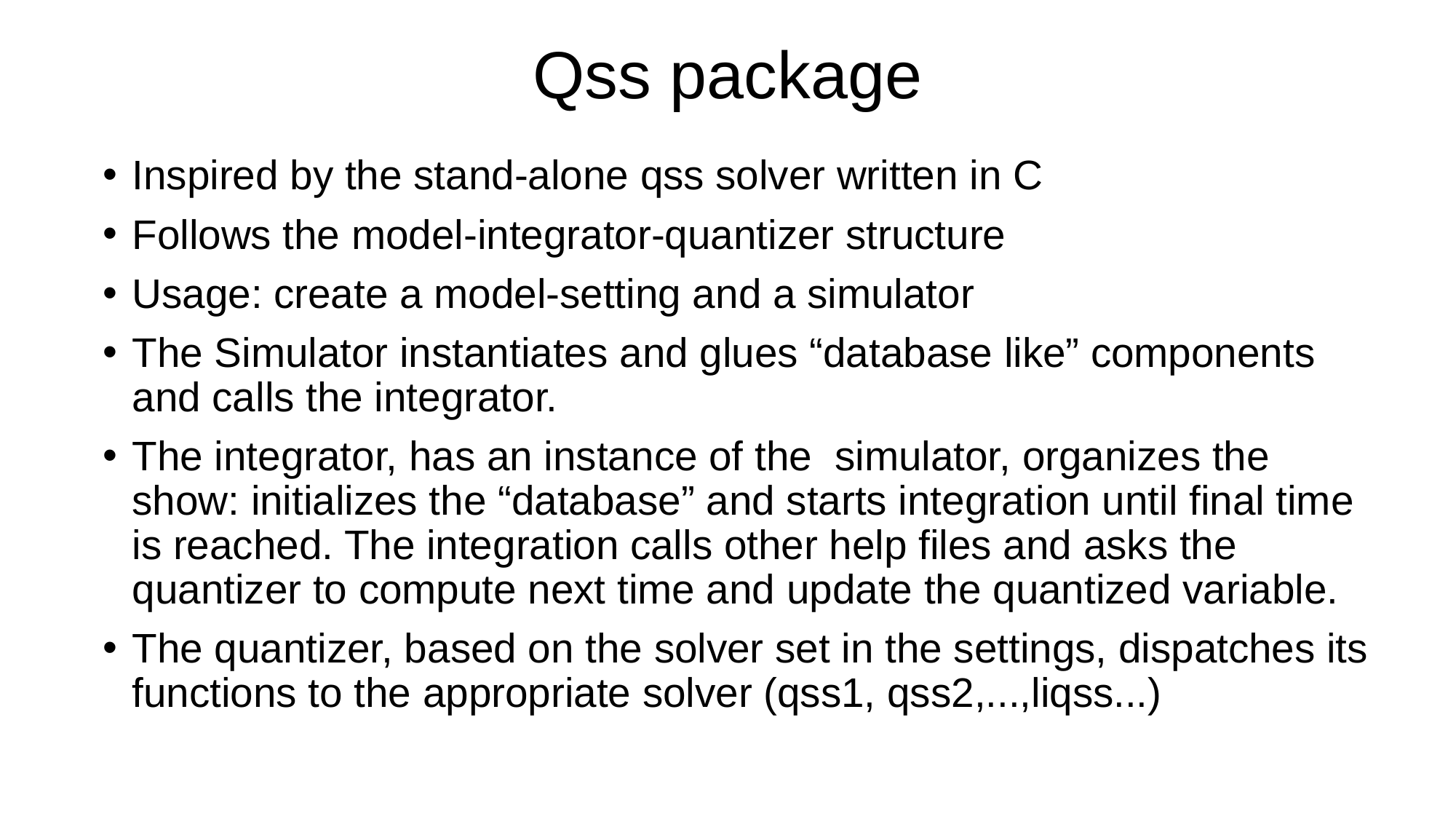

# Qss package
Inspired by the stand-alone qss solver written in C
Follows the model-integrator-quantizer structure
Usage: create a model-setting and a simulator
The Simulator instantiates and glues “database like” components and calls the integrator.
The integrator, has an instance of the  simulator, organizes the show: initializes the “database” and starts integration until final time is reached. The integration calls other help files and asks the quantizer to compute next time and update the quantized variable.
The quantizer, based on the solver set in the settings, dispatches its functions to the appropriate solver (qss1, qss2,...,liqss...)